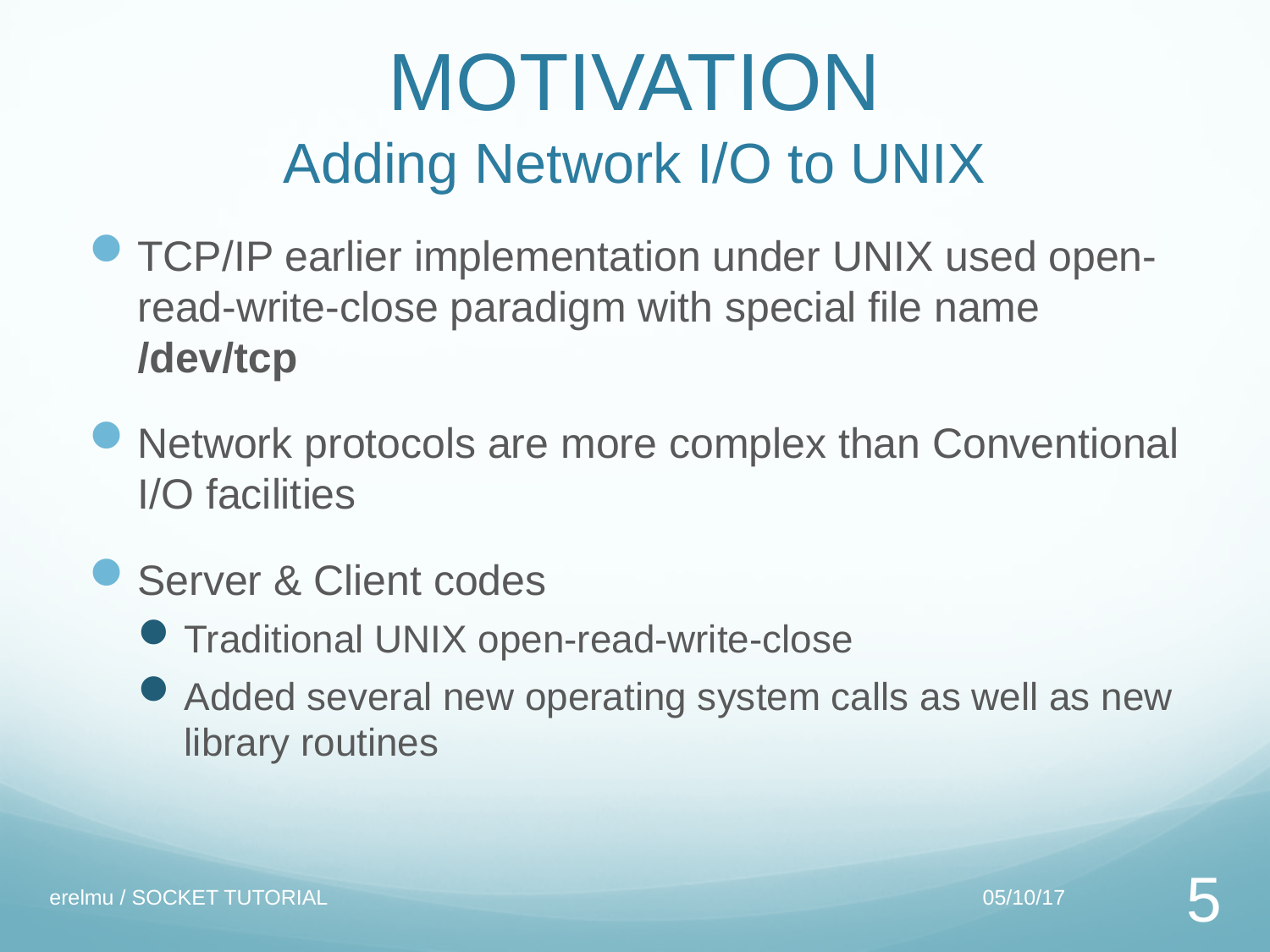

# MOTIVATION Adding Network I/O to UNIX
TCP/IP earlier implementation under UNIX used open-read-write-close paradigm with special file name /dev/tcp
Network protocols are more complex than Conventional I/O facilities
Server & Client codes
Traditional UNIX open-read-write-close
Added several new operating system calls as well as new library routines
erelmu / SOCKET TUTORIAL
05/10/17
5